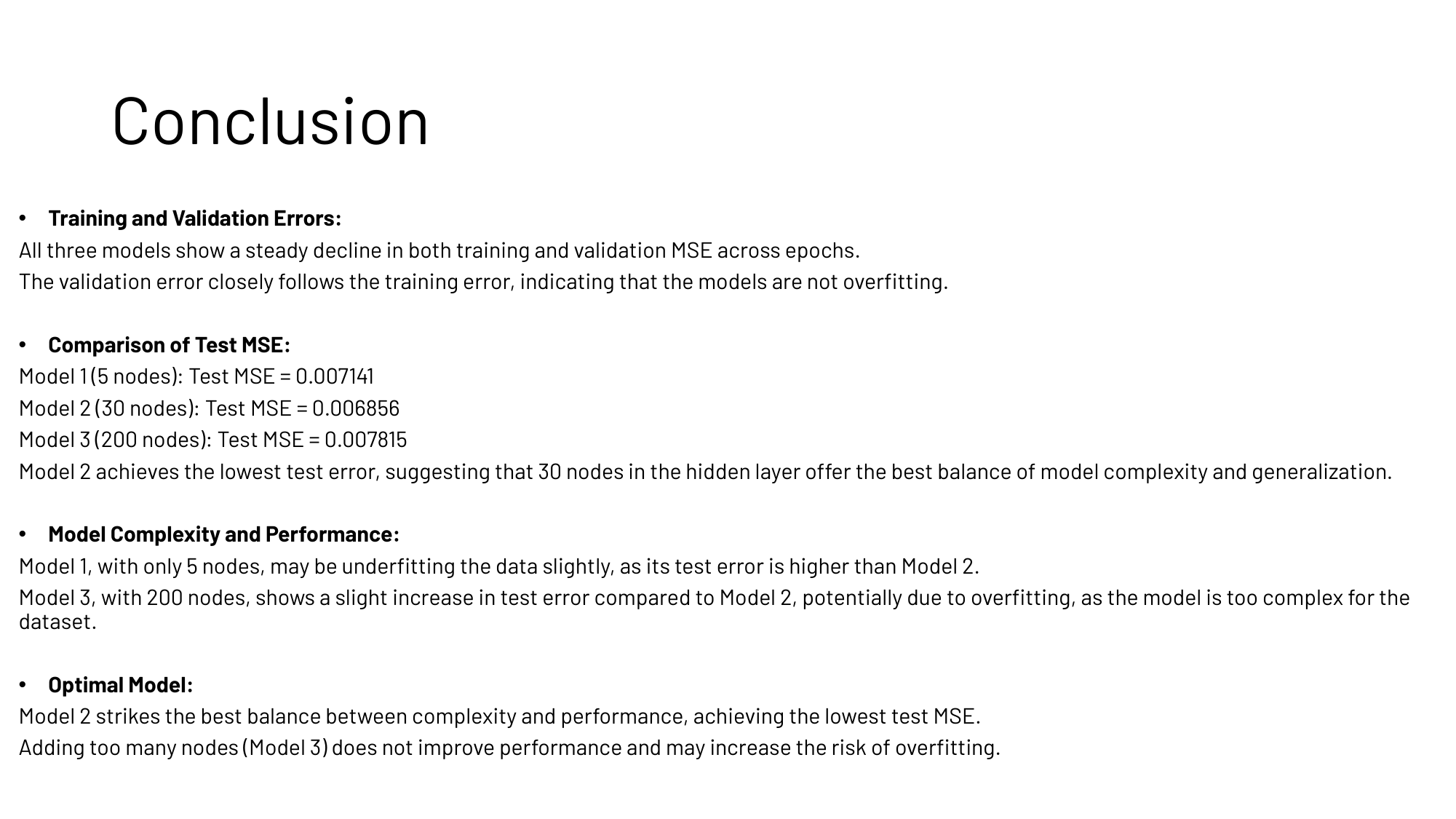

# Conclusion
Training and Validation Errors:
All three models show a steady decline in both training and validation MSE across epochs.
The validation error closely follows the training error, indicating that the models are not overfitting.

Comparison of Test MSE:
Model 1 (5 nodes): Test MSE = 0.007141
Model 2 (30 nodes): Test MSE = 0.006856
Model 3 (200 nodes): Test MSE = 0.007815
Model 2 achieves the lowest test error, suggesting that 30 nodes in the hidden layer offer the best balance of model complexity and generalization.

Model Complexity and Performance:
Model 1, with only 5 nodes, may be underfitting the data slightly, as its test error is higher than Model 2.
Model 3, with 200 nodes, shows a slight increase in test error compared to Model 2, potentially due to overfitting, as the model is too complex for the dataset.

Optimal Model:
Model 2 strikes the best balance between complexity and performance, achieving the lowest test MSE.
Adding too many nodes (Model 3) does not improve performance and may increase the risk of overfitting.